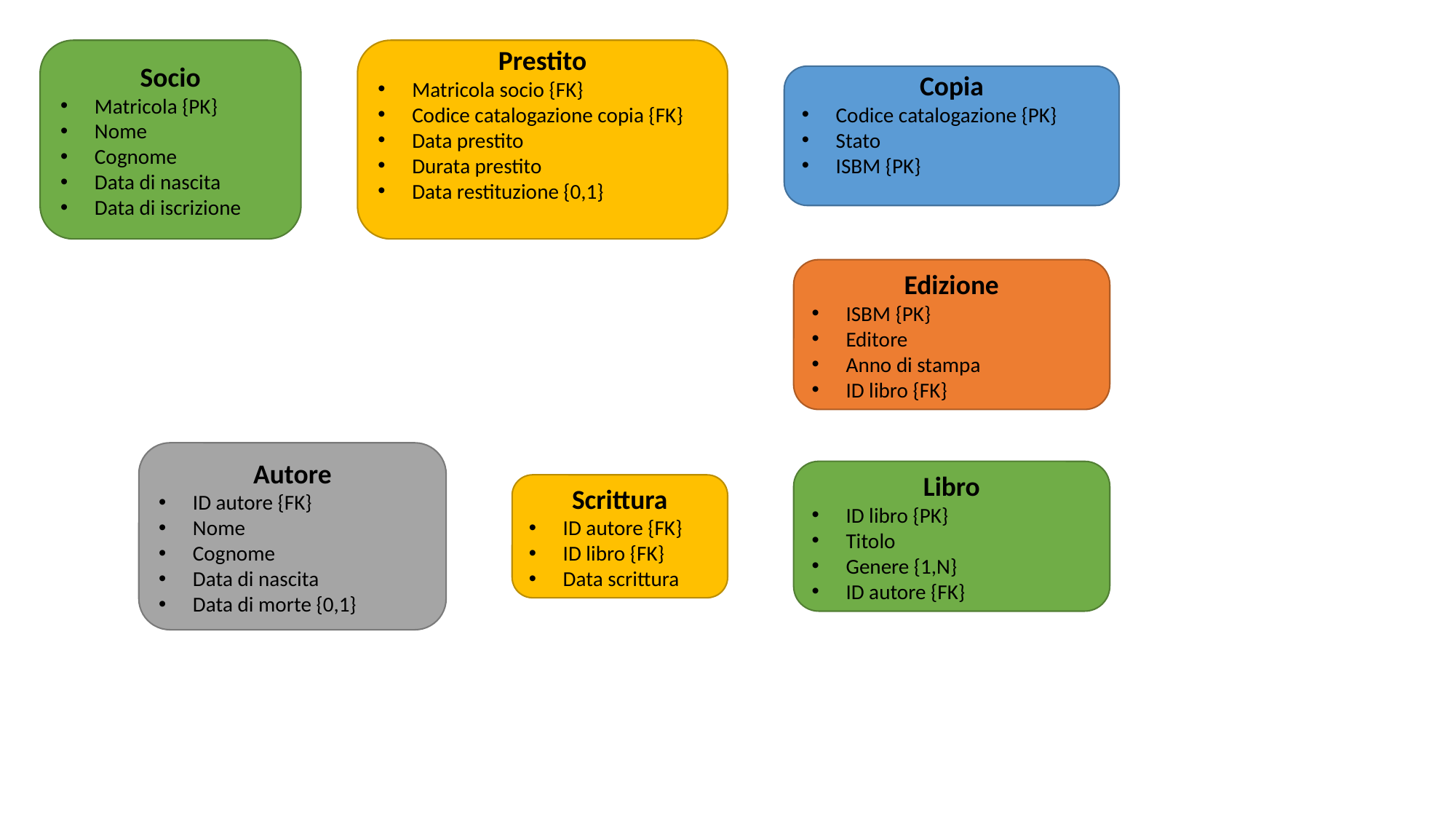

Socio
Matricola {PK}
Nome
Cognome
Data di nascita
Data di iscrizione
Prestito
Matricola socio {FK}
Codice catalogazione copia {FK}
Data prestito
Durata prestito
Data restituzione {0,1}

Copia
Codice catalogazione {PK}
Stato
ISBM {PK}

Edizione
ISBM {PK}
Editore
Anno di stampa
ID libro {FK}
Autore
ID autore {FK}
Nome
Cognome
Data di nascita
Data di morte {0,1}
Libro
ID libro {PK}
Titolo
Genere {1,N}
ID autore {FK}
Scrittura
ID autore {FK}
ID libro {FK}
Data scrittura